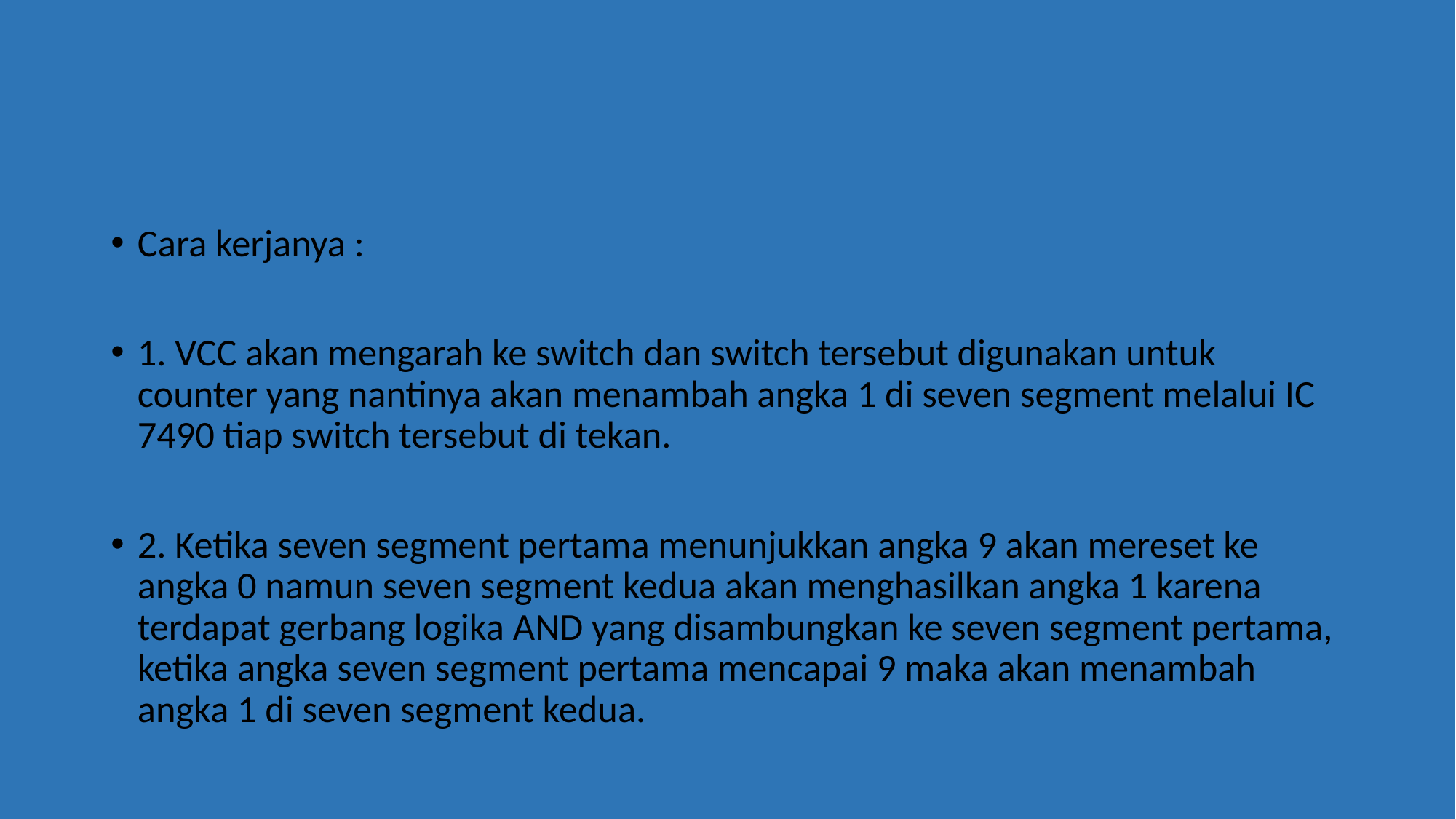

#
Cara kerjanya :

1. VCC akan mengarah ke switch dan switch tersebut digunakan untuk counter yang nantinya akan menambah angka 1 di seven segment melalui IC 7490 tiap switch tersebut di tekan.

2. Ketika seven segment pertama menunjukkan angka 9 akan mereset ke angka 0 namun seven segment kedua akan menghasilkan angka 1 karena terdapat gerbang logika AND yang disambungkan ke seven segment pertama, ketika angka seven segment pertama mencapai 9 maka akan menambah angka 1 di seven segment kedua.